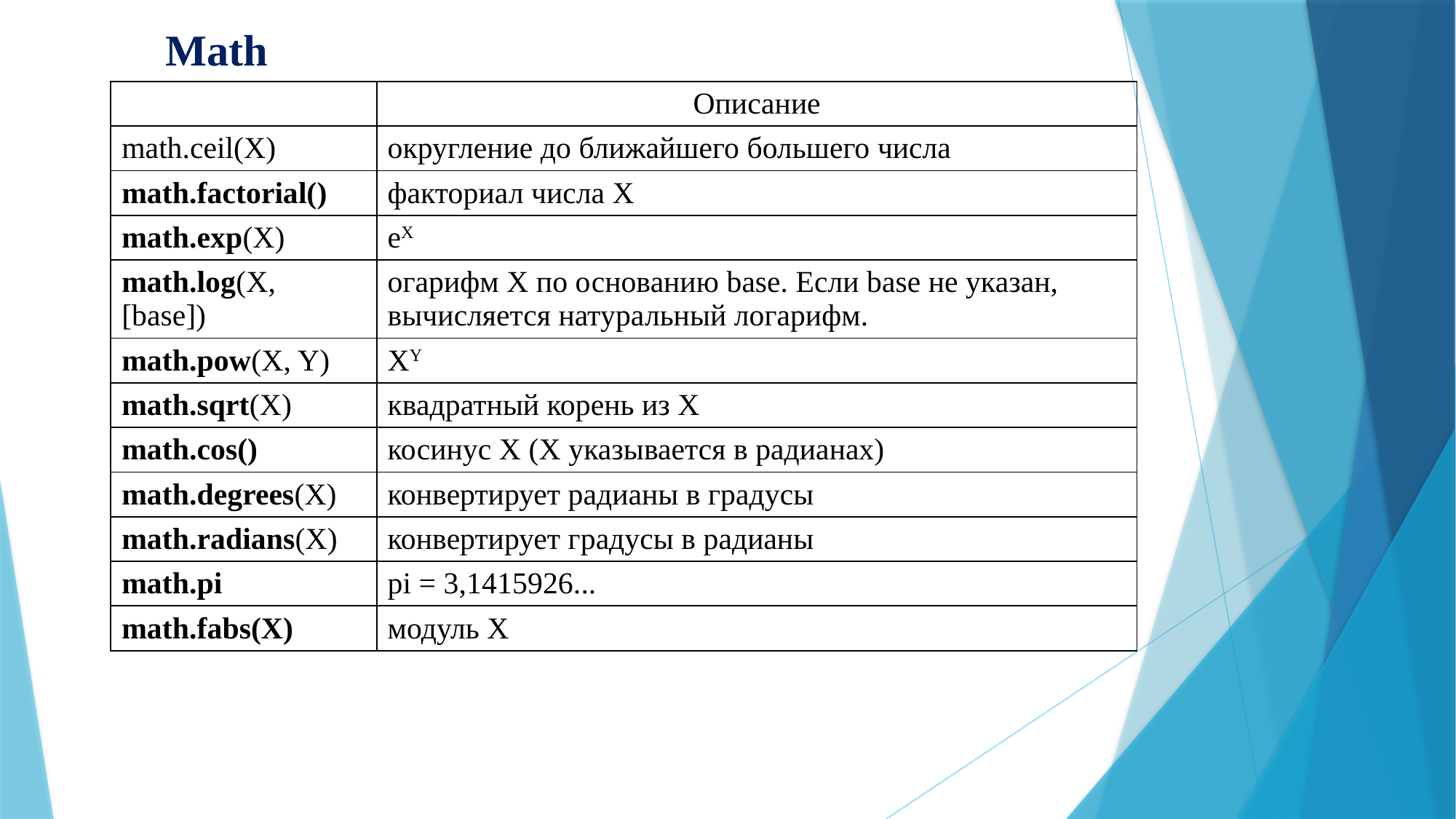

# Math
|  | Описание |
| --- | --- |
| math.ceil(X) | округление до ближайшего большего числа |
| math.factorial() | факториал числа X |
| math.exp(X) | eX |
| math.log(X, [base]) | огарифм X по основанию base. Если base не указан, вычисляется натуральный логарифм. |
| math.pow(X, Y) | XY |
| math.sqrt(X) | квадратный корень из X |
| math.cos() | косинус X (X указывается в радианах) |
| math.degrees(X) | конвертирует радианы в градусы |
| math.radians(X) | конвертирует градусы в радианы |
| math.pi | pi = 3,1415926... |
| math.fabs(X) | модуль X |